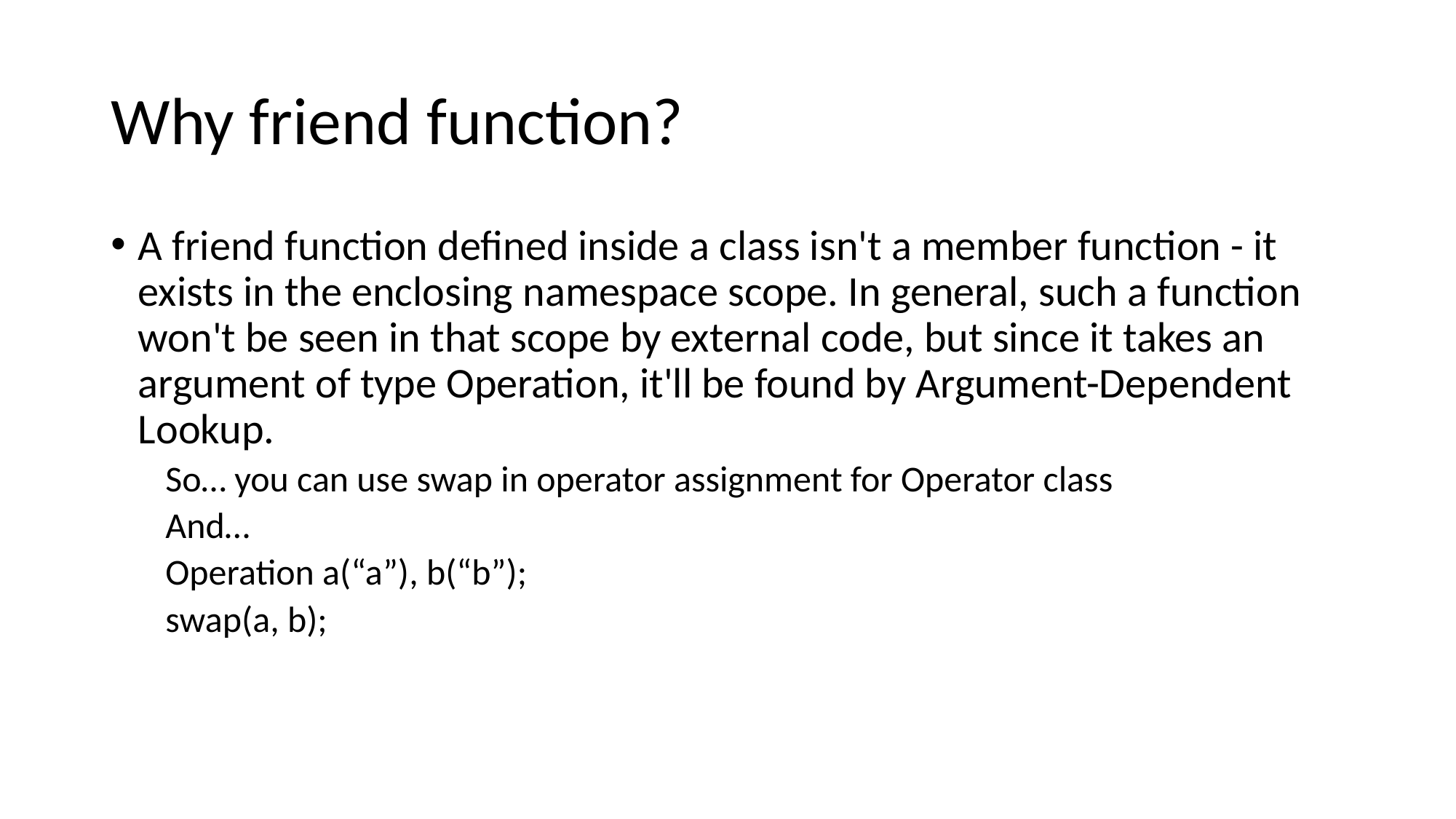

# Why friend function?
A friend function defined inside a class isn't a member function - it exists in the enclosing namespace scope. In general, such a function won't be seen in that scope by external code, but since it takes an argument of type Operation, it'll be found by Argument-Dependent Lookup.
So… you can use swap in operator assignment for Operator class
And…
Operation a(“a”), b(“b”);
swap(a, b);